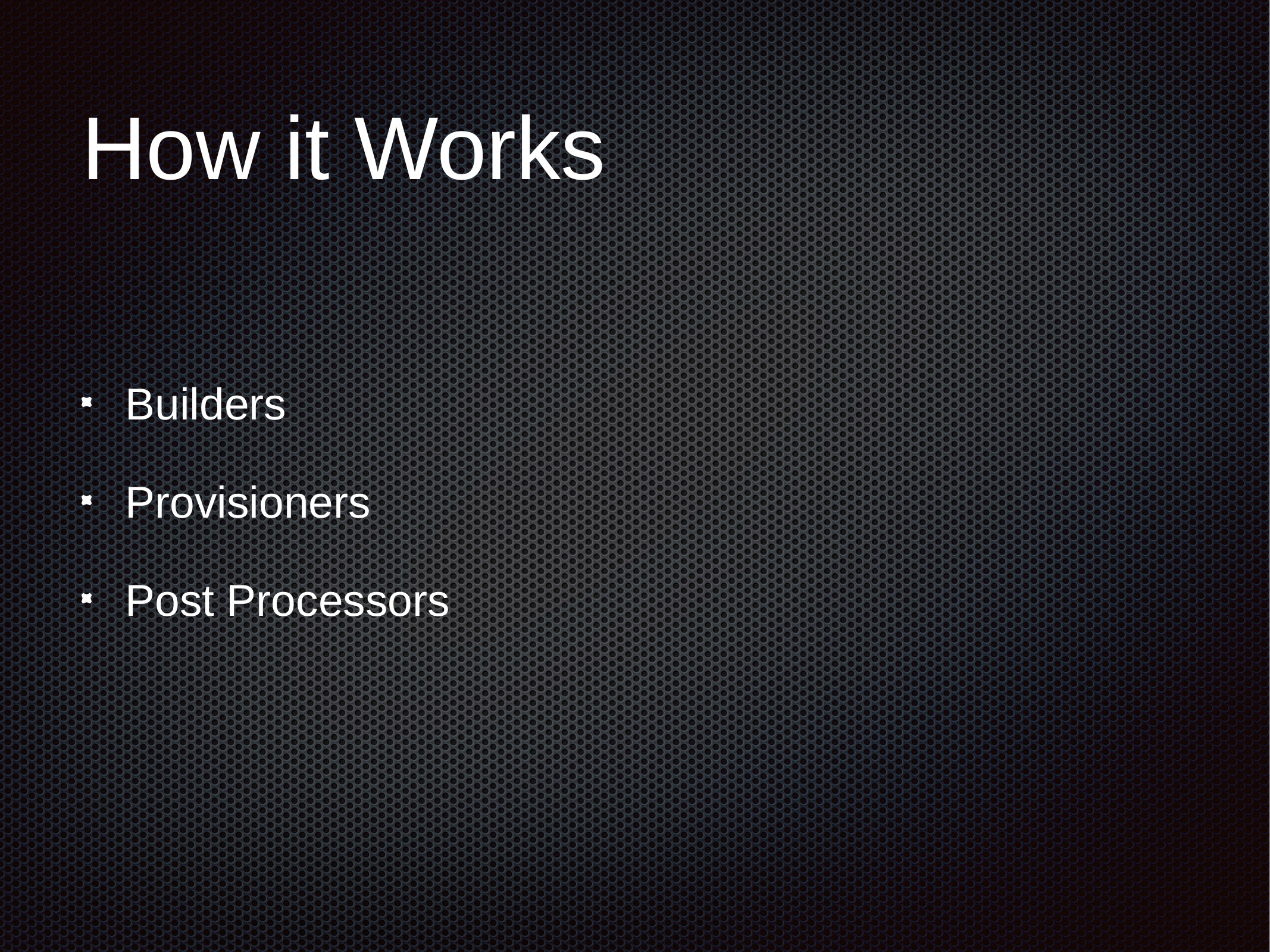

# How it Works
Builders
Provisioners
Post Processors